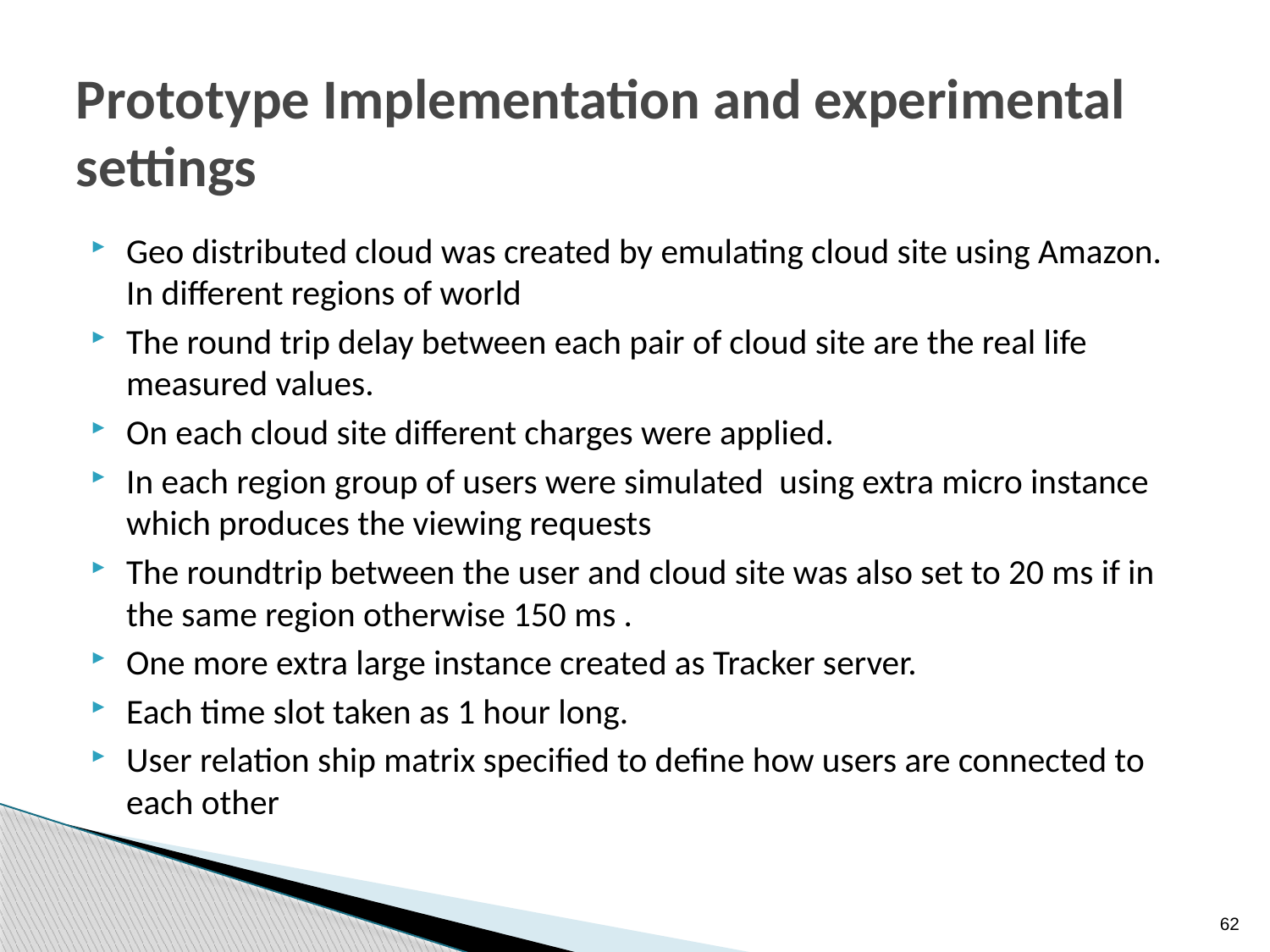

# Prototype Implementation and experimental settings
Geo distributed cloud was created by emulating cloud site using Amazon. In different regions of world
The round trip delay between each pair of cloud site are the real life measured values.
On each cloud site different charges were applied.
In each region group of users were simulated  using extra micro instance which produces the viewing requests
The roundtrip between the user and cloud site was also set to 20 ms if in the same region otherwise 150 ms .
One more extra large instance created as Tracker server.
Each time slot taken as 1 hour long.
User relation ship matrix specified to define how users are connected to each other

62